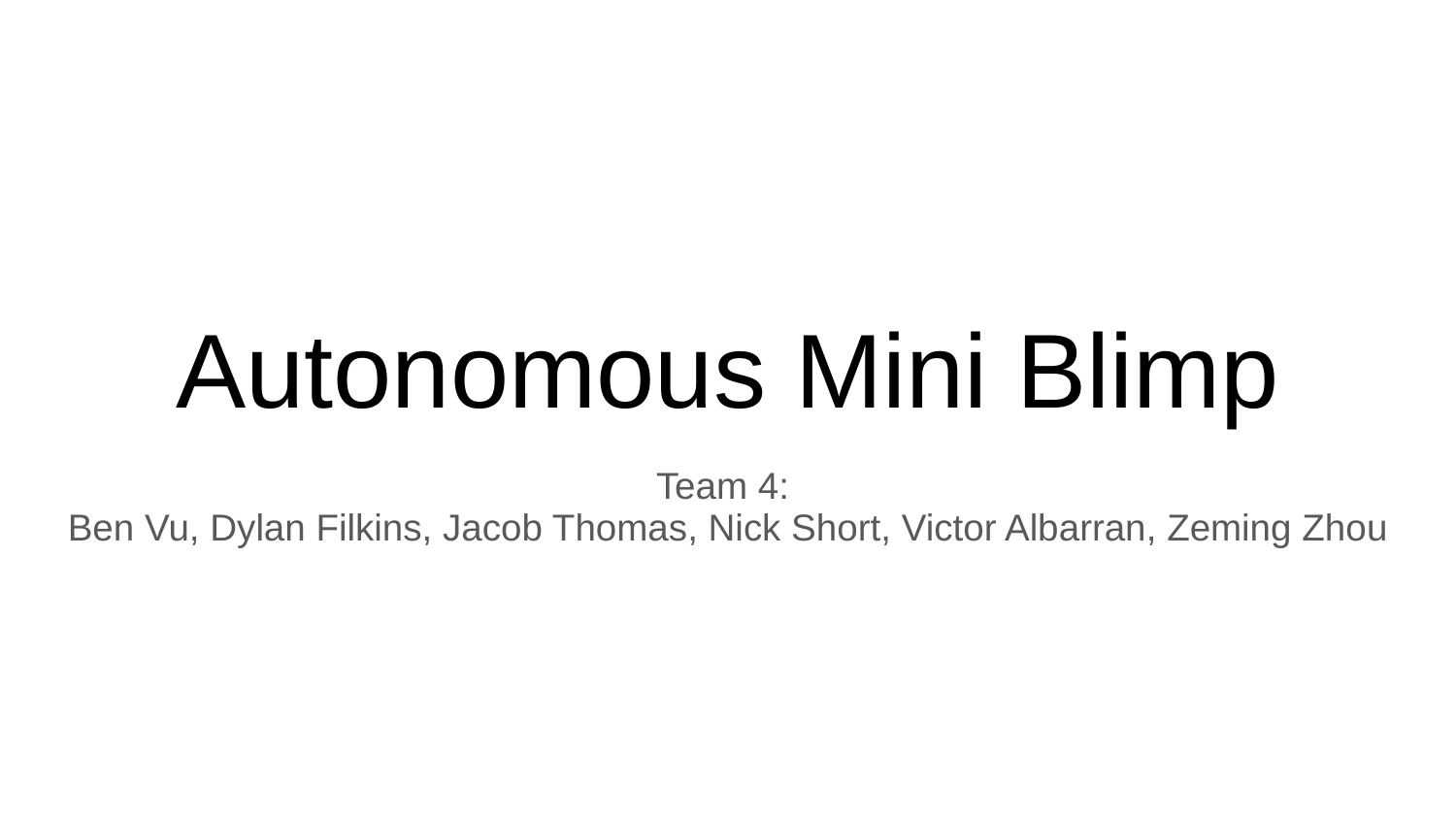

# Autonomous Mini Blimp
Team 4:
Ben Vu, Dylan Filkins, Jacob Thomas, Nick Short, Victor Albarran, Zeming Zhou